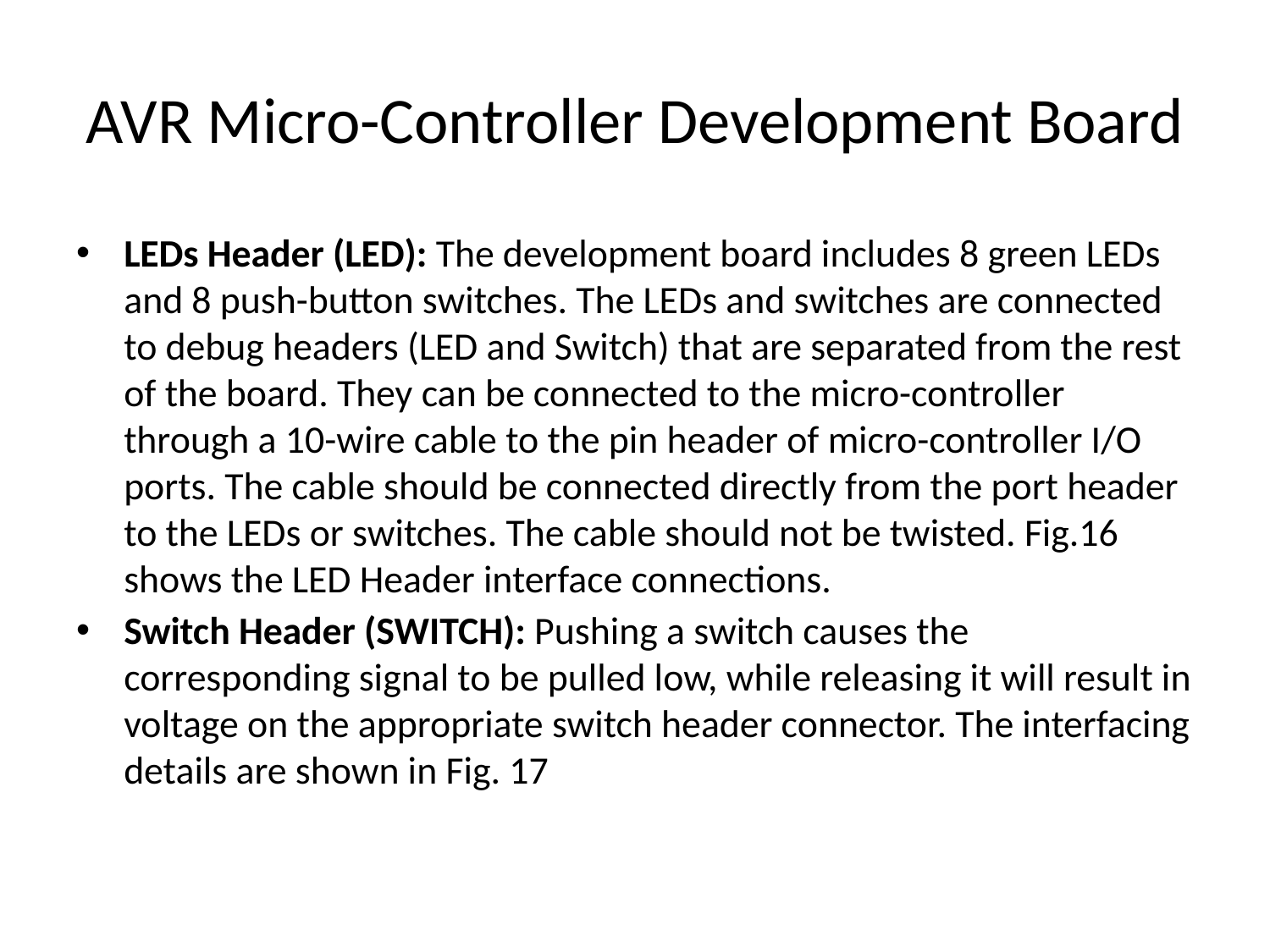

# AVR Micro-Controller Development Board
LEDs Header (LED): The development board includes 8 green LEDs and 8 push-button switches. The LEDs and switches are connected to debug headers (LED and Switch) that are separated from the rest of the board. They can be connected to the micro-controller through a 10-wire cable to the pin header of micro-controller I/O ports. The cable should be connected directly from the port header to the LEDs or switches. The cable should not be twisted. Fig.16 shows the LED Header interface connections.
Switch Header (SWITCH): Pushing a switch causes the corresponding signal to be pulled low, while releasing it will result in voltage on the appropriate switch header connector. The interfacing details are shown in Fig. 17